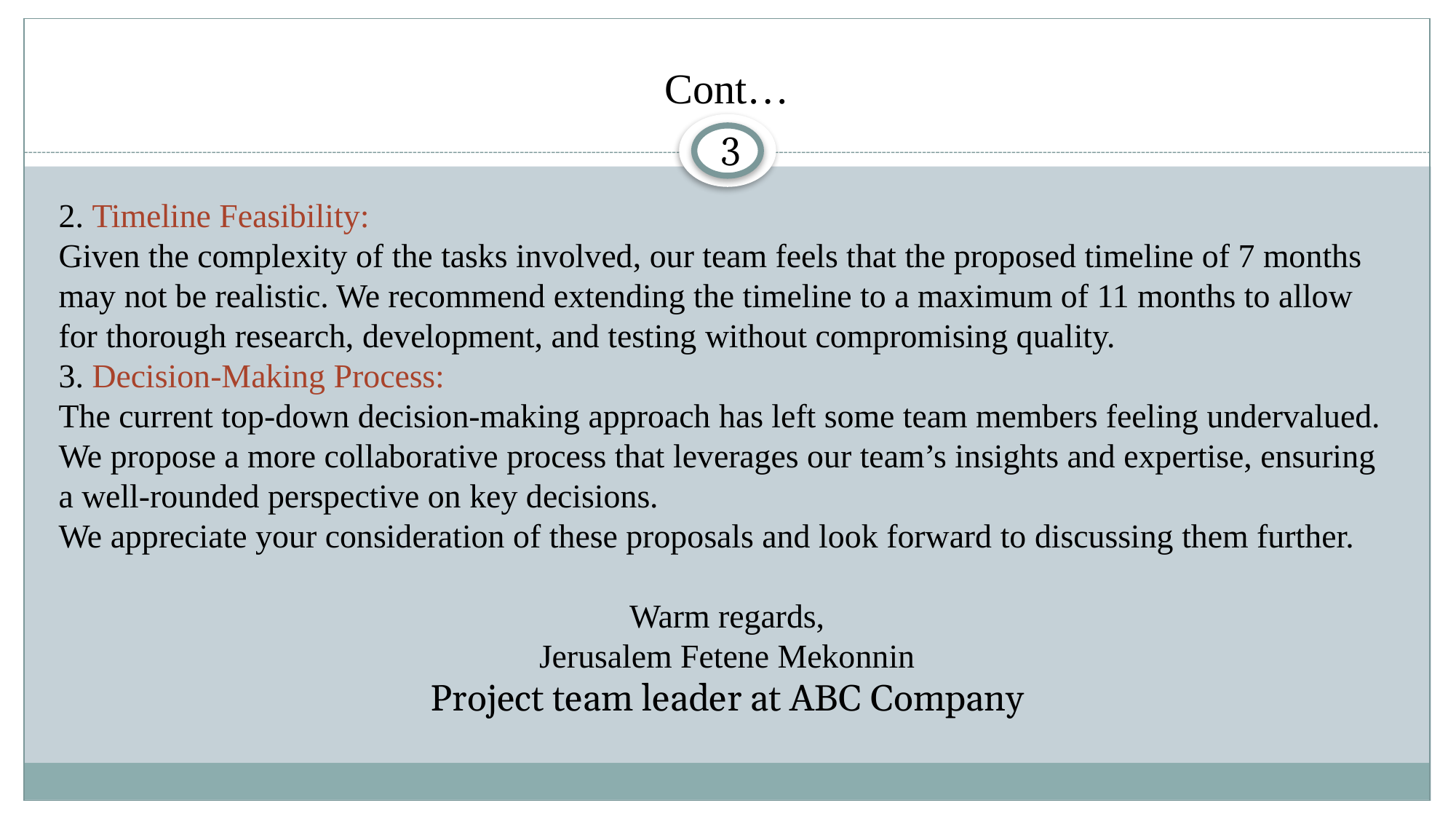

# Cont…
3
2. Timeline Feasibility:
Given the complexity of the tasks involved, our team feels that the proposed timeline of 7 months may not be realistic. We recommend extending the timeline to a maximum of 11 months to allow for thorough research, development, and testing without compromising quality.
3. Decision-Making Process:
The current top-down decision-making approach has left some team members feeling undervalued. We propose a more collaborative process that leverages our team’s insights and expertise, ensuring a well-rounded perspective on key decisions.
We appreciate your consideration of these proposals and look forward to discussing them further.

Warm regards,
Jerusalem Fetene Mekonnin
Project team leader at ABC Company